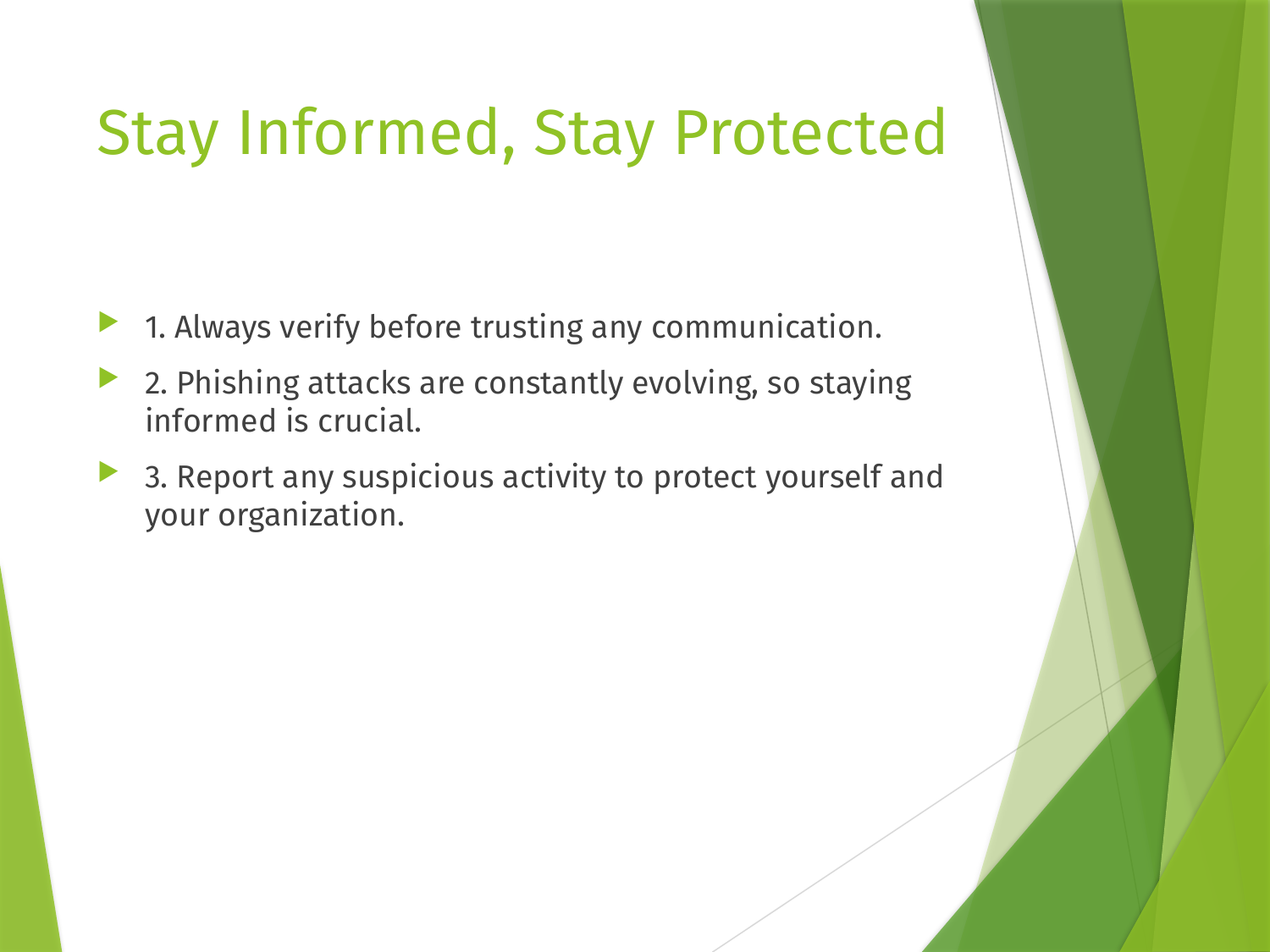

# Stay Informed, Stay Protected
1. Always verify before trusting any communication.
2. Phishing attacks are constantly evolving, so staying informed is crucial.
3. Report any suspicious activity to protect yourself and your organization.